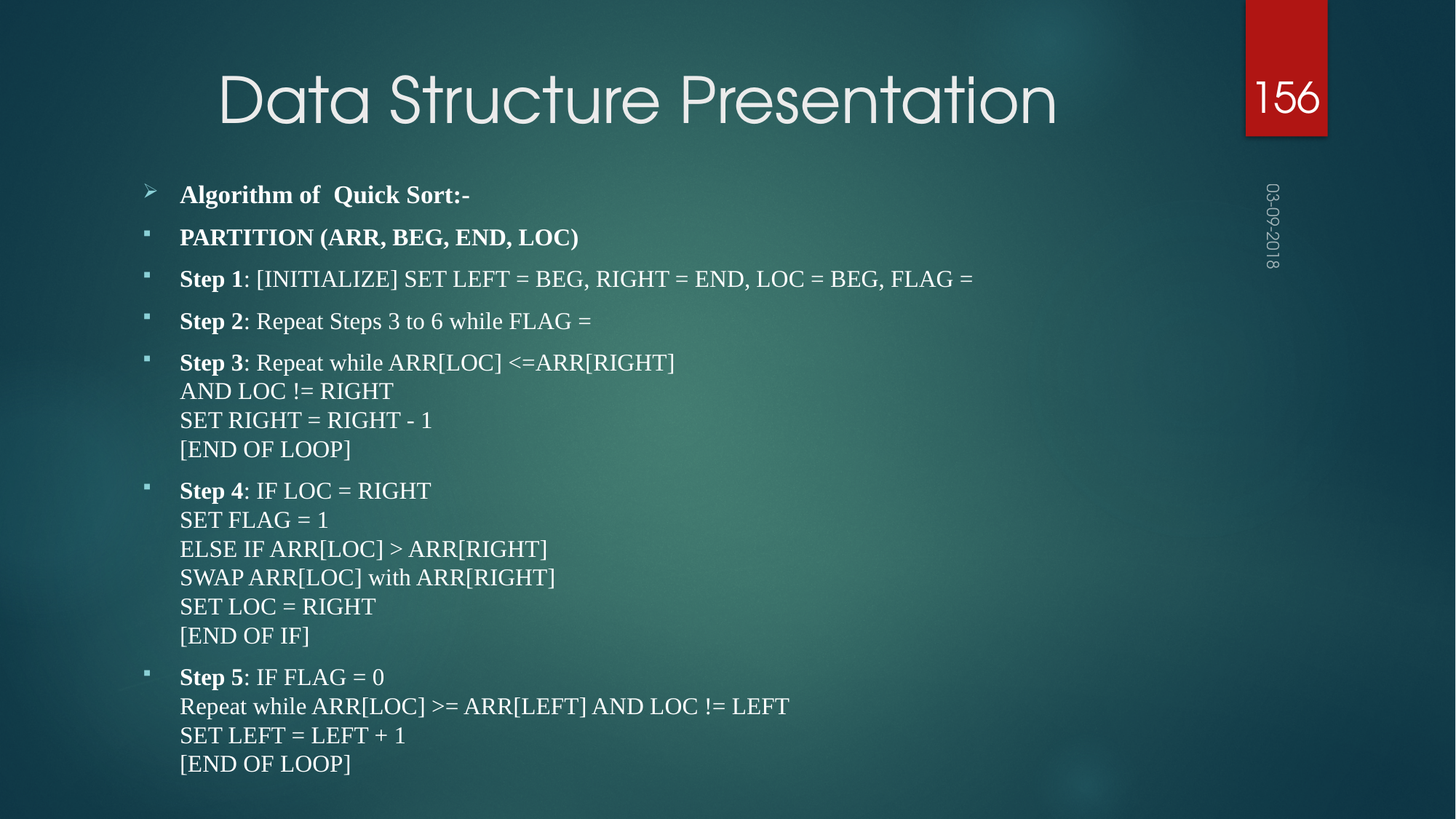

156
# Data Structure Presentation
Algorithm of  Quick Sort:-
PARTITION (ARR, BEG, END, LOC)
Step 1: [INITIALIZE] SET LEFT = BEG, RIGHT = END, LOC = BEG, FLAG =
Step 2: Repeat Steps 3 to 6 while FLAG =
Step 3: Repeat while ARR[LOC] <=ARR[RIGHT]
AND LOC != RIGHT
SET RIGHT = RIGHT - 1
[END OF LOOP]
Step 4: IF LOC = RIGHT
SET FLAG = 1
ELSE IF ARR[LOC] > ARR[RIGHT]
SWAP ARR[LOC] with ARR[RIGHT]
SET LOC = RIGHT
[END OF IF]
Step 5: IF FLAG = 0
Repeat while ARR[LOC] >= ARR[LEFT] AND LOC != LEFT
SET LEFT = LEFT + 1
[END OF LOOP]

03-09-2018